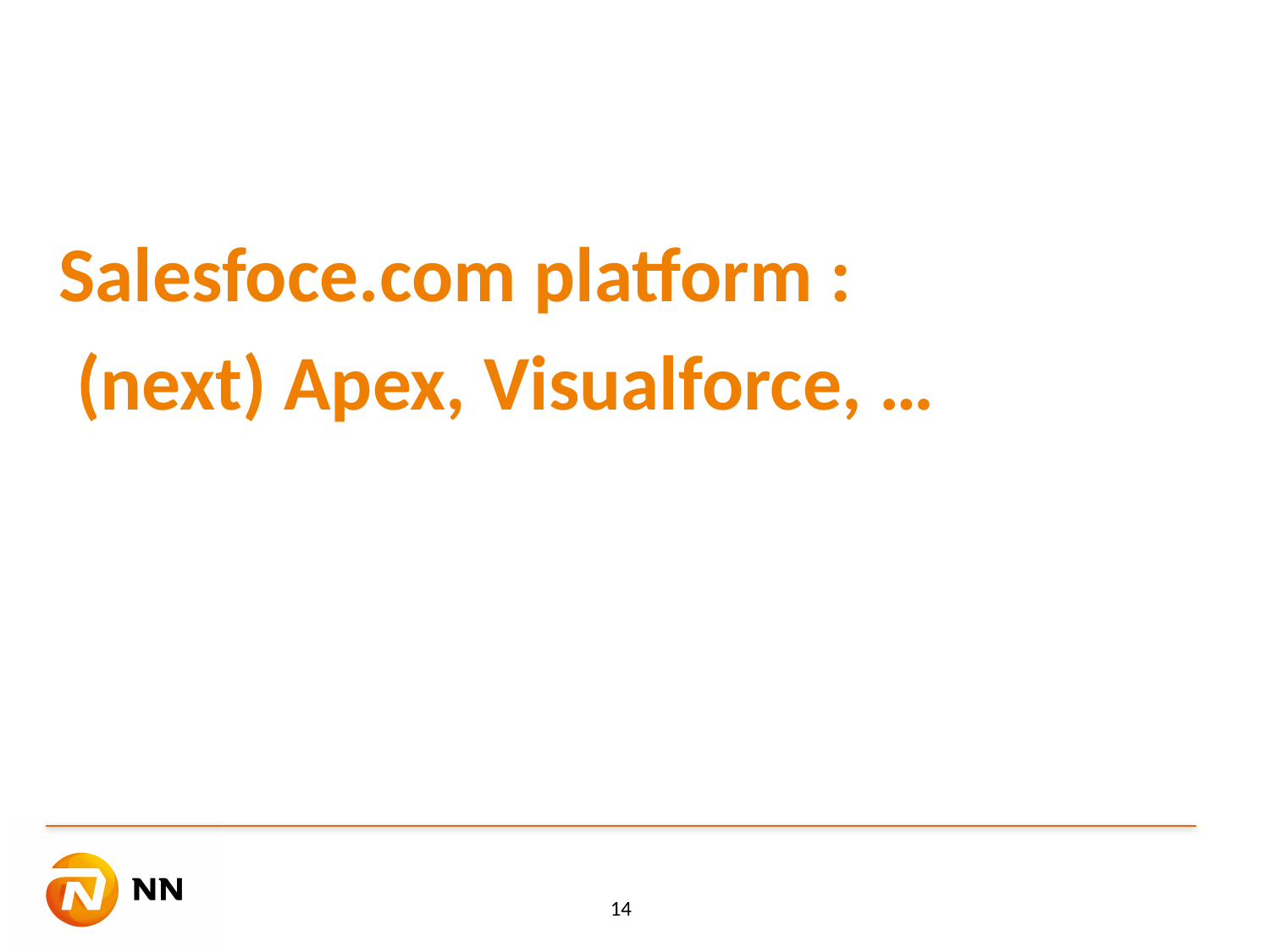

Salesfoce.com platform :
 (next) Apex, Visualforce, …